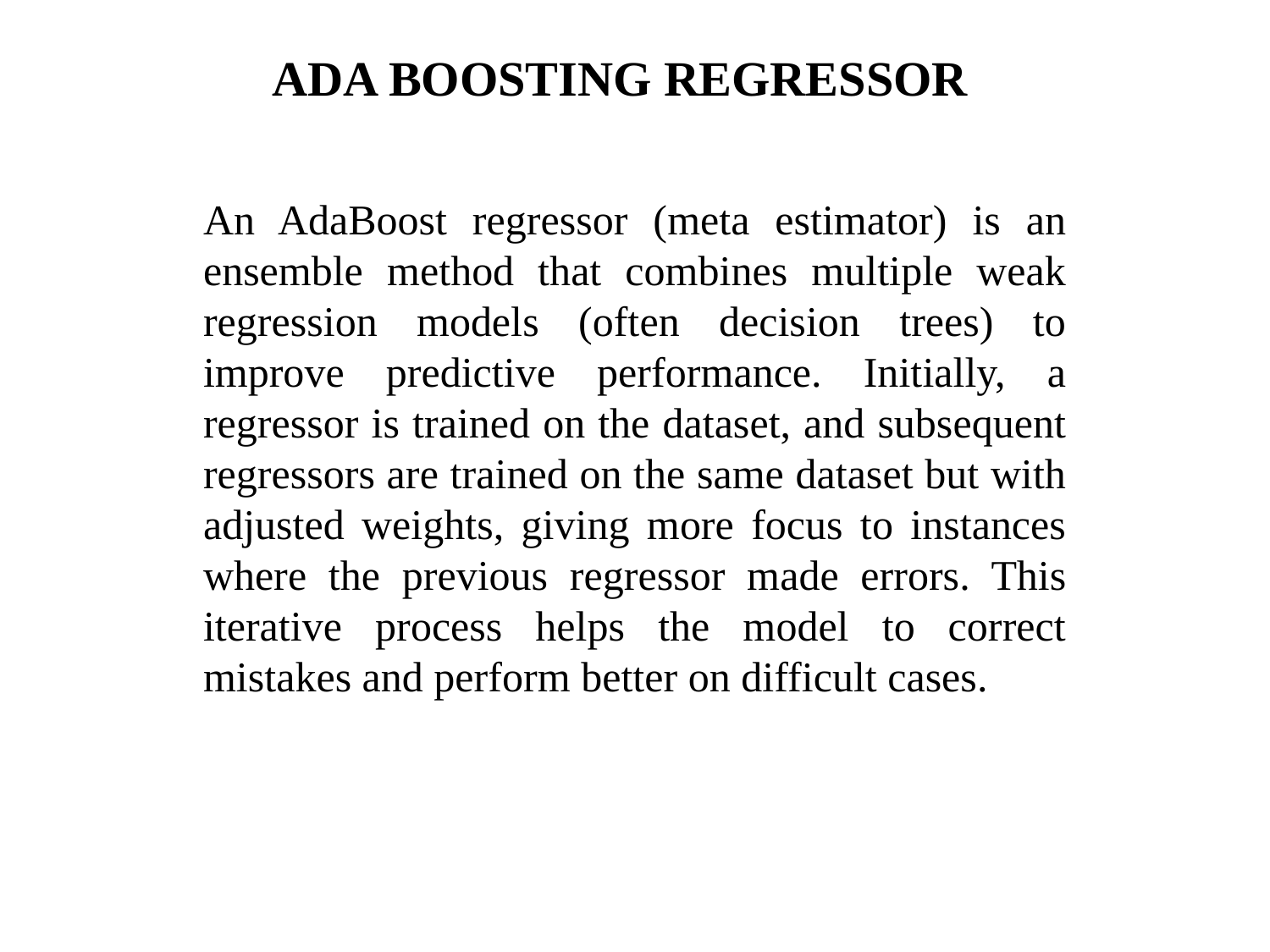

# ADA BOOSTING REGRESSOR
An AdaBoost regressor (meta estimator) is an ensemble method that combines multiple weak regression models (often decision trees) to improve predictive performance. Initially, a regressor is trained on the dataset, and subsequent regressors are trained on the same dataset but with adjusted weights, giving more focus to instances where the previous regressor made errors. This iterative process helps the model to correct mistakes and perform better on difficult cases.